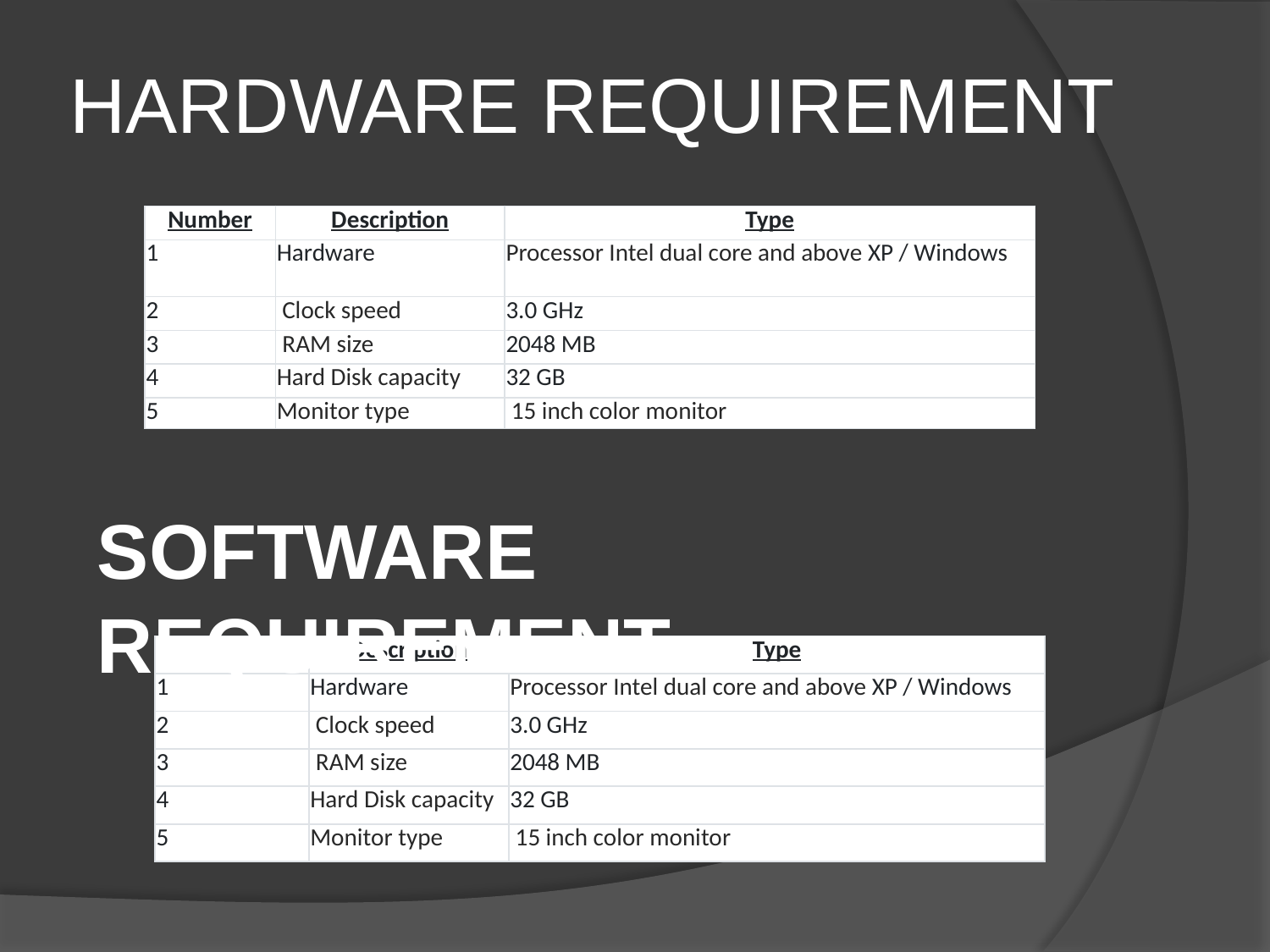

# HARDWARE REQUIREMENT
| Number | Description | Type |
| --- | --- | --- |
| 1 | Hardware | Processor Intel dual core and above XP / Windows |
| 2 | Clock speed | 3.0 GHz |
| 3 | RAM size | 2048 MB |
| 4 | Hard Disk capacity | 32 GB |
| 5 | Monitor type | 15 inch color monitor |
SOFTWARE REQUIREMENT
|  | Description | Type |
| --- | --- | --- |
| 1 | Hardware | Processor Intel dual core and above XP / Windows |
| 2 | Clock speed | 3.0 GHz |
| 3 | RAM size | 2048 MB |
| 4 | Hard Disk capacity | 32 GB |
| 5 | Monitor type | 15 inch color monitor |